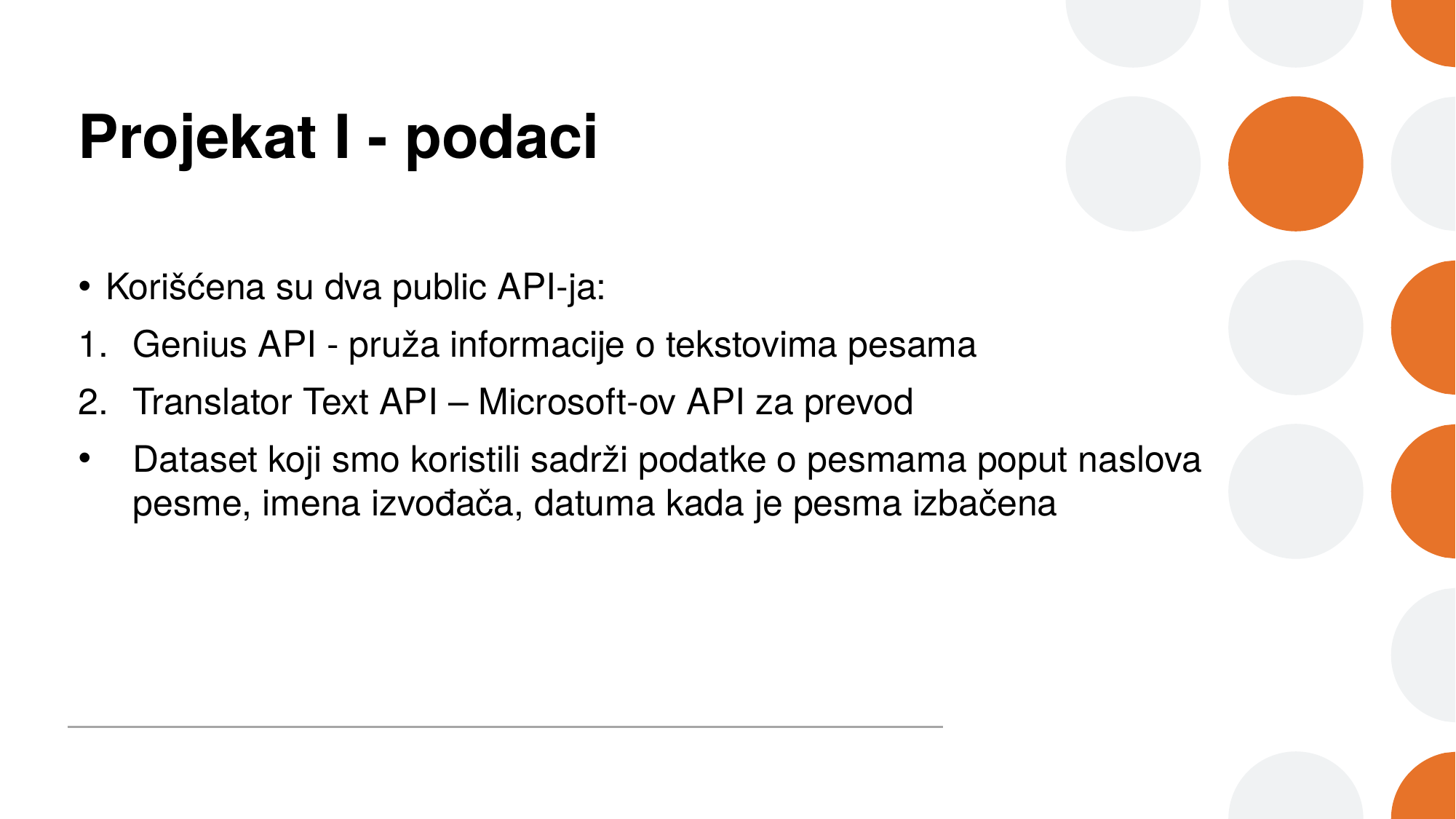

# Projekat I - podaci
Korišćena su dva public API-ja:
Genius API - pruža informacije o tekstovima pesama
Translator Text API – Microsoft-ov API za prevod
Dataset koji smo koristili sadrži podatke o pesmama poput naslova pesme, imena izvođača, datuma kada je pesma izbačena